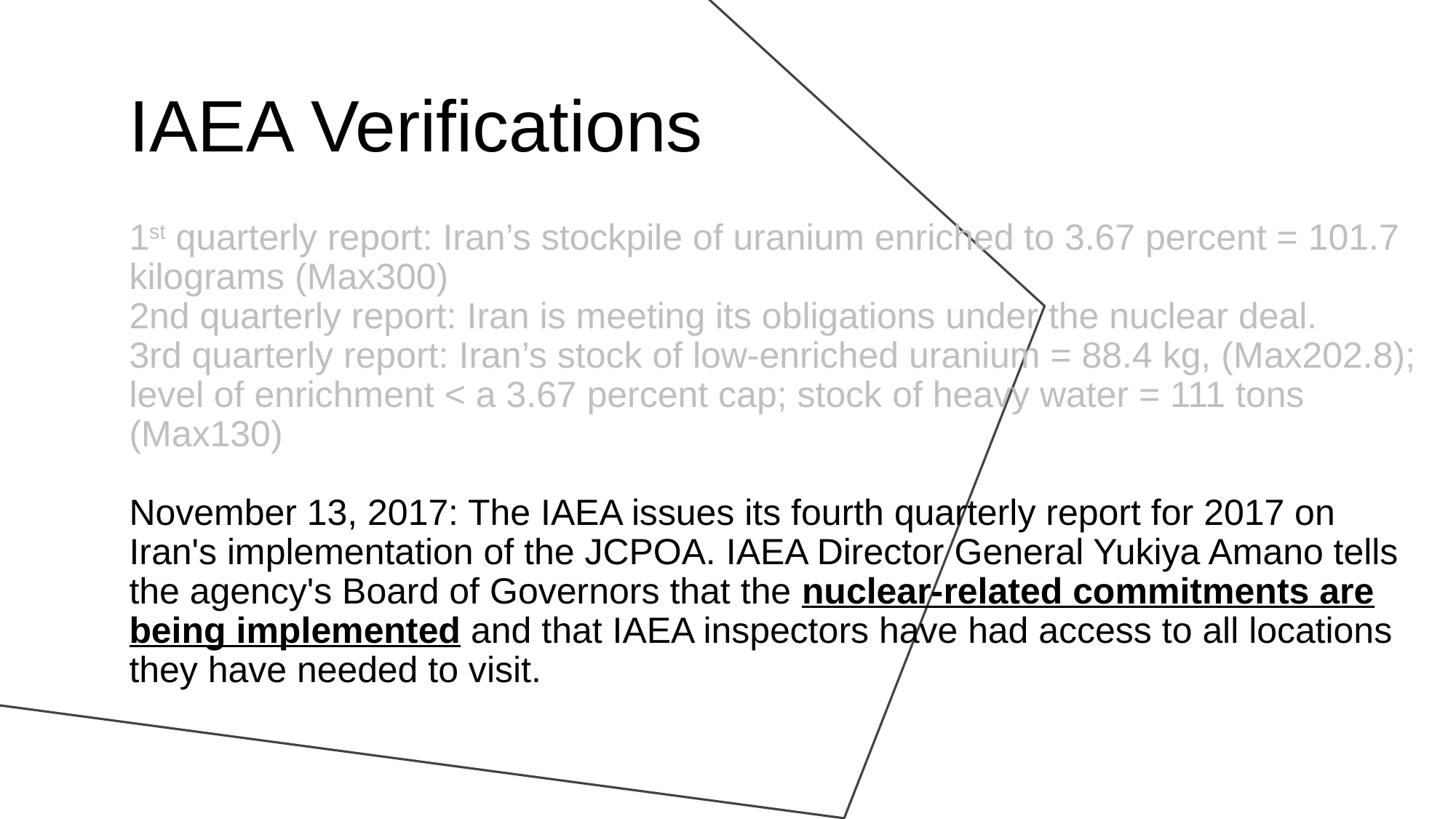

IAEA Verifications
# 1st quarterly report: Iran’s stockpile of uranium enriched to 3.67 percent = 101.7 kilograms (Max300) 2nd quarterly report: Iran is meeting its obligations under the nuclear deal. 3rd quarterly report: Iran’s stock of low-enriched uranium = 88.4 kg, (Max202.8); level of enrichment < a 3.67 percent cap; stock of heavy water = 111 tons (Max130) November 13, 2017: The IAEA issues its fourth quarterly report for 2017 on Iran's implementation of the JCPOA. IAEA Director General Yukiya Amano tells the agency's Board of Governors that the nuclear-related commitments are being implemented and that IAEA inspectors have had access to all locations they have needed to visit.